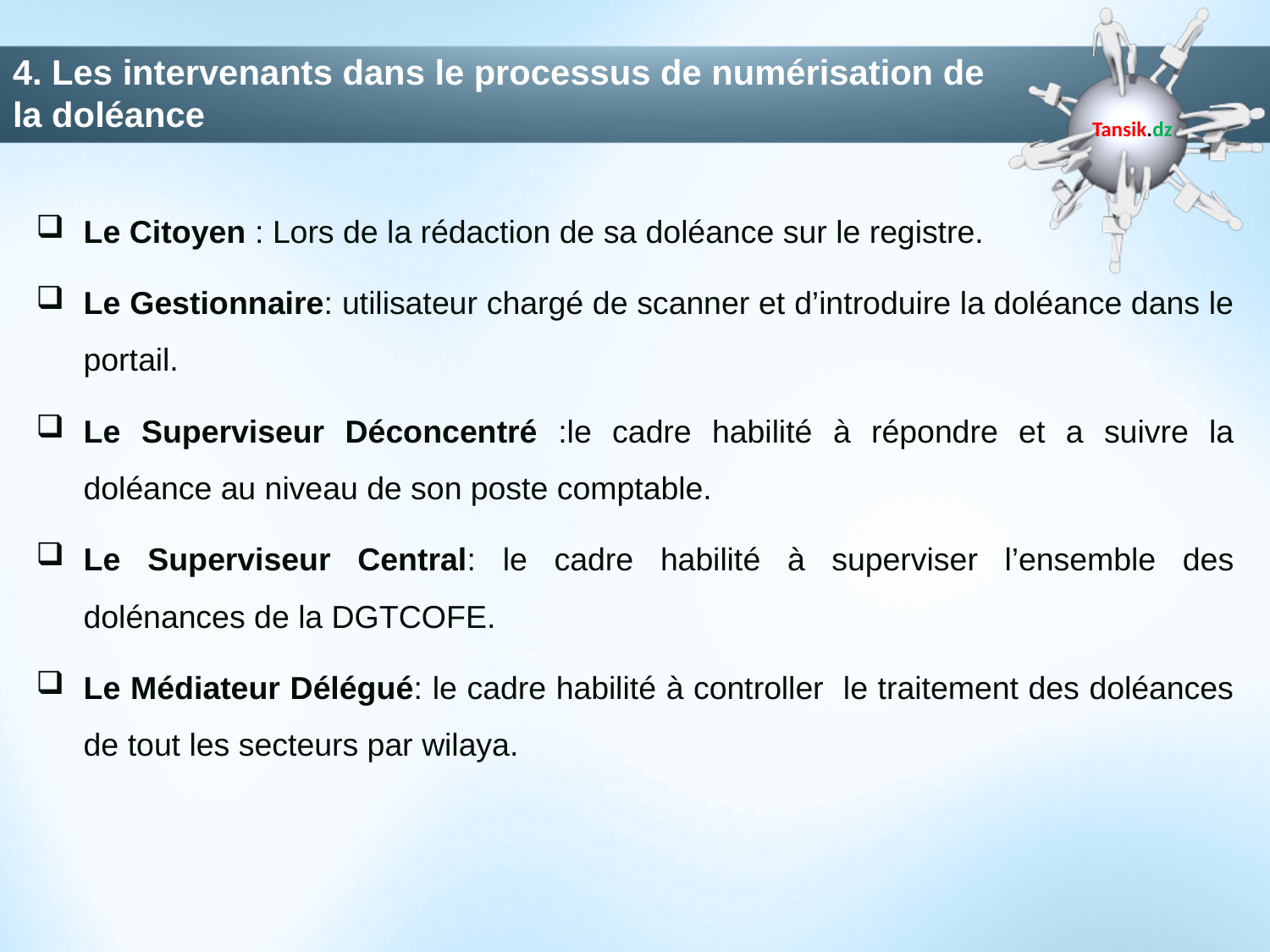

# 4. Les intervenants dans le processus de numérisation de la doléance
Tansik.dz
Le Citoyen : Lors de la rédaction de sa doléance sur le registre.
Le Gestionnaire: utilisateur chargé de scanner et d’introduire la doléance dans le portail.
Le Superviseur Déconcentré :le cadre habilité à répondre et a suivre la doléance au niveau de son poste comptable.
Le Superviseur Central: le cadre habilité à superviser l’ensemble des dolénances de la DGTCOFE.
Le Médiateur Délégué: le cadre habilité à controller  le traitement des doléances de tout les secteurs par wilaya.